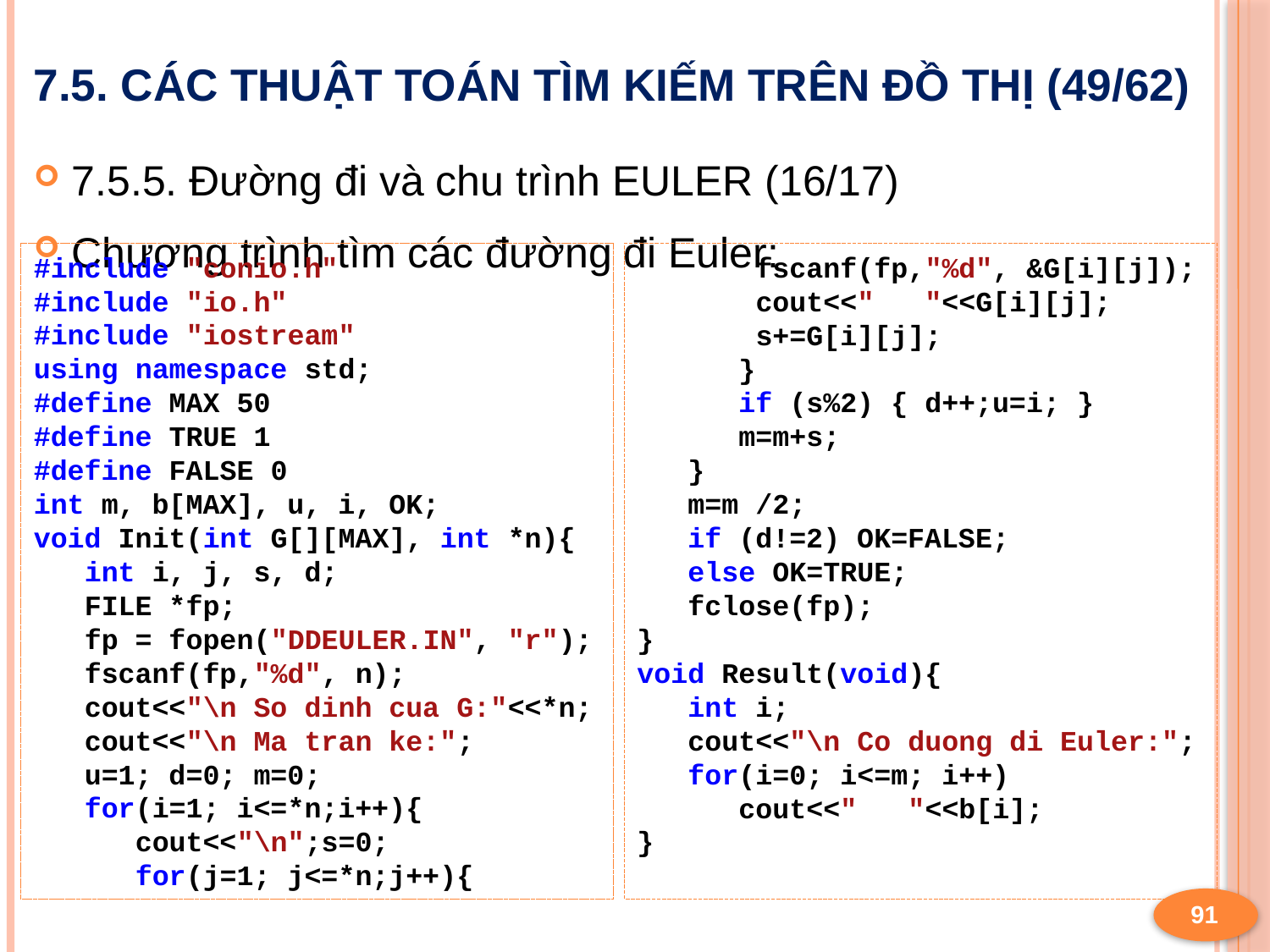

# 7.5. Các thuật toán tìm kiếm trên đồ thị (49/62)
7.5.5. Đường đi và chu trình EULER (16/17)
Chương trình tìm các đường đi Euler:
#include "conio.h"
#include "io.h"
#include "iostream"
using namespace std;
#define MAX 50
#define TRUE 1
#define FALSE 0
int m, b[MAX], u, i, OK;
void Init(int G[][MAX], int *n){
   int i, j, s, d;
   FILE *fp;
   fp = fopen("DDEULER.IN", "r");
   fscanf(fp,"%d", n);
   cout<<"\n So dinh cua G:"<<*n;
   cout<<"\n Ma tran ke:";
   u=1; d=0; m=0;
   for(i=1; i<=*n;i++){
      cout<<"\n";s=0;
      for(j=1; j<=*n;j++){
       fscanf(fp,"%d", &G[i][j]);
       cout<<"   "<<G[i][j];
       s+=G[i][j];
      }
      if (s%2) { d++;u=i; }
      m=m+s;
   }
   m=m /2;
   if (d!=2) OK=FALSE;
   else OK=TRUE;
   fclose(fp);
}
void Result(void){
   int i;
   cout<<"\n Co duong di Euler:";
   for(i=0; i<=m; i++)
      cout<<"   "<<b[i];
}
91